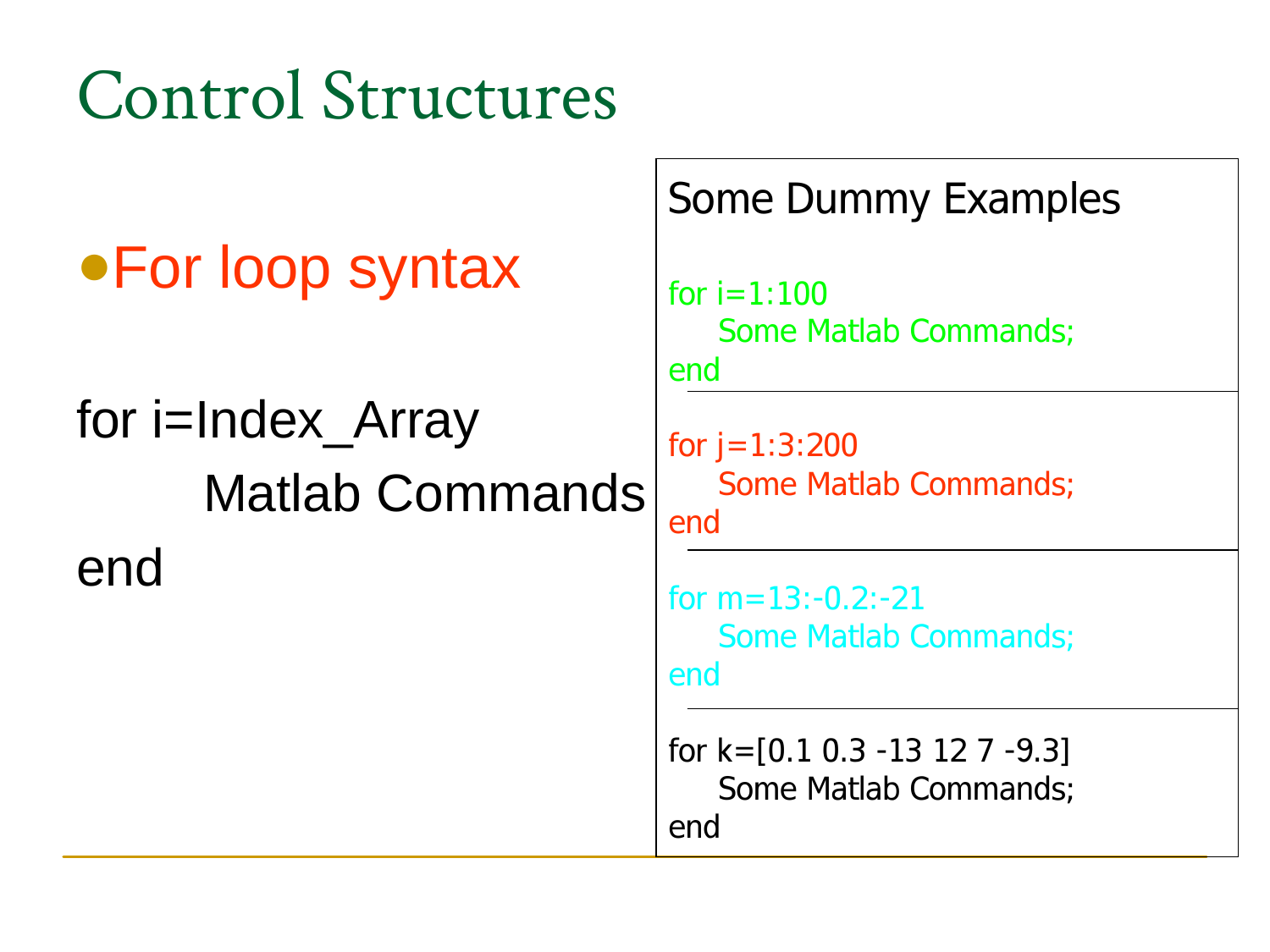

# Control Structures

Some Dummy Examples

for i=1:100
     Some Matlab Commands;
end

for j=1:3:200
     Some Matlab Commands;
end

for m=13:-0.2:-21
     Some Matlab Commands;
end

for k=[0.1 0.3 -13 12 7 -9.3]
     Some Matlab Commands;
end

For loop syntax

for i=Index_Array
	Matlab Commands
end